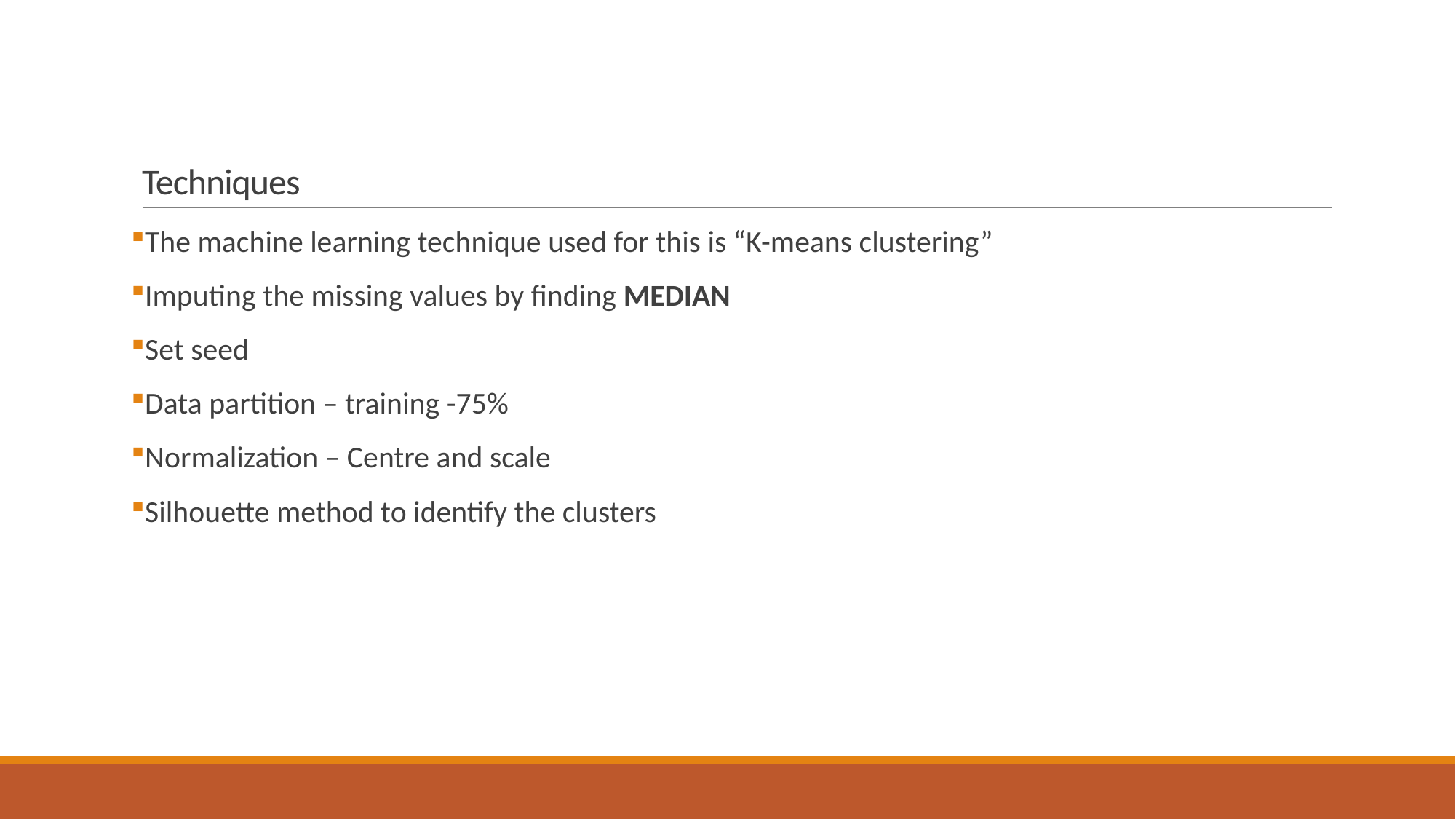

# Techniques
The machine learning technique used for this is “K-means clustering”
Imputing the missing values by finding MEDIAN
Set seed
Data partition – training -75%
Normalization – Centre and scale
Silhouette method to identify the clusters